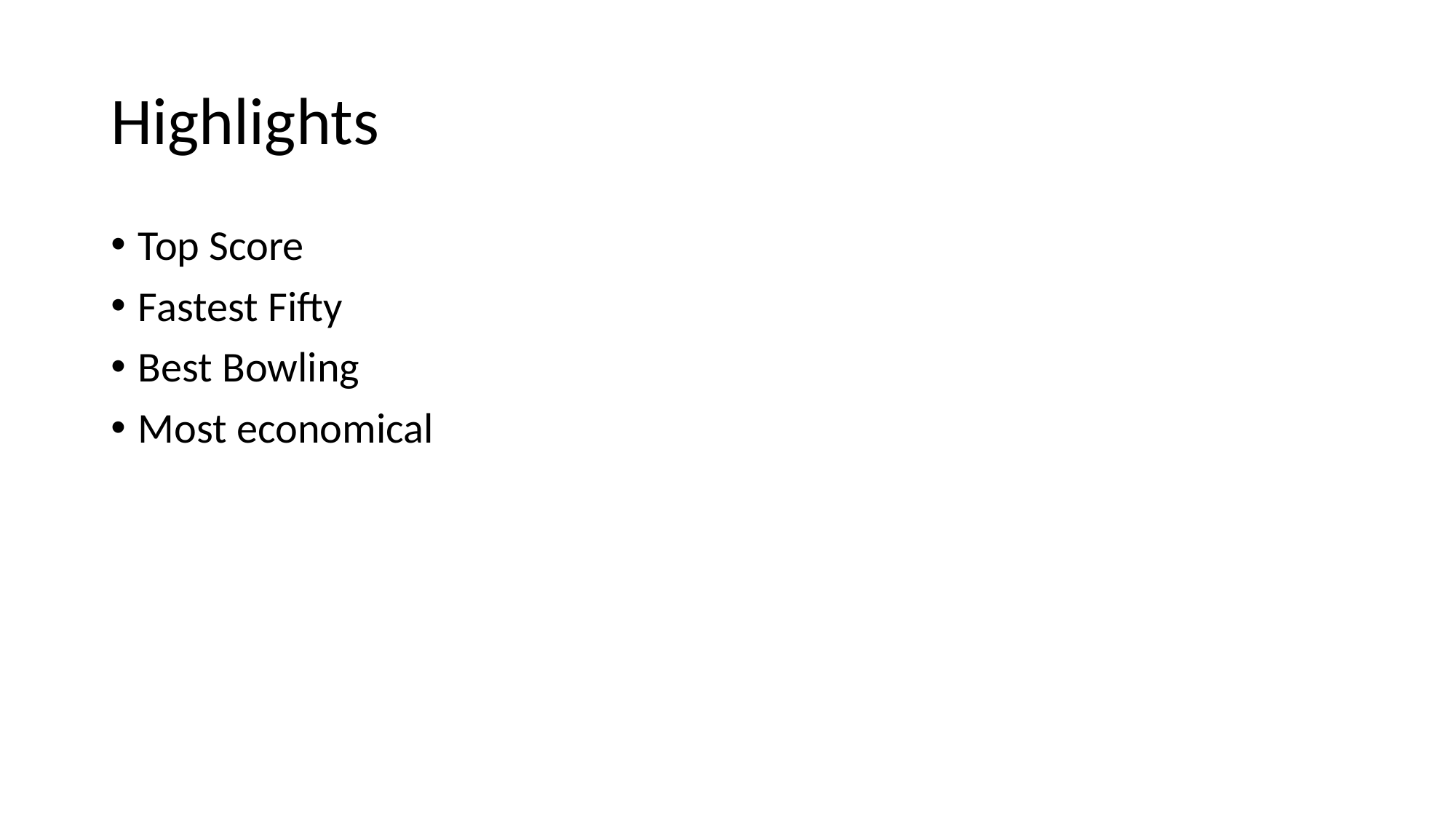

# Highlights
Top Score
Fastest Fifty
Best Bowling
Most economical